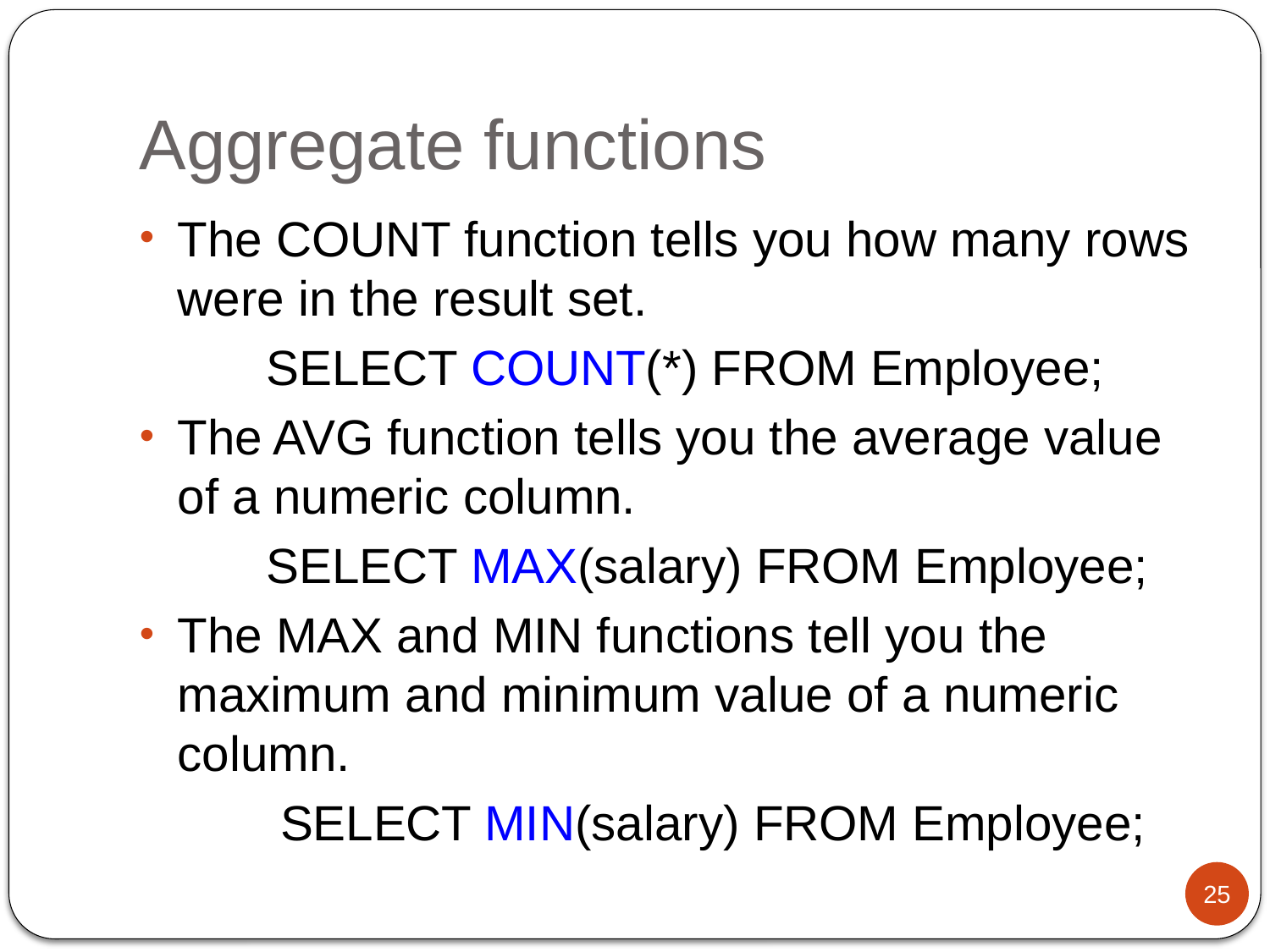

# Aggregate functions
The COUNT function tells you how many rows were in the result set.
	SELECT COUNT(*) FROM Employee;
The AVG function tells you the average value of a numeric column.
	SELECT MAX(salary) FROM Employee;
The MAX and MIN functions tell you the maximum and minimum value of a numeric column.
	 SELECT MIN(salary) FROM Employee;

25